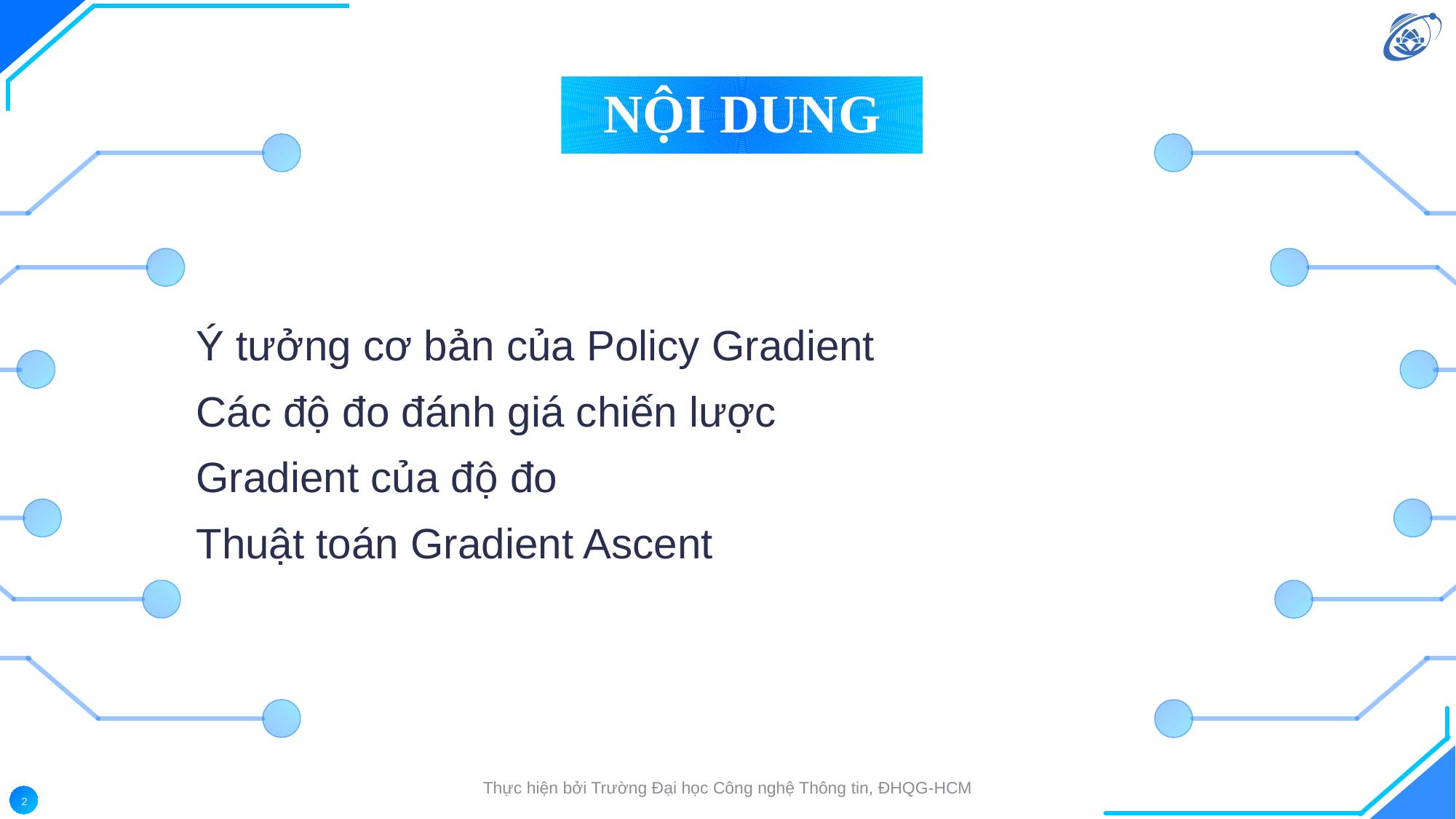

NỘI DUNG
Ý tưởng cơ bản của Policy Gradient
Các độ đo đánh giá chiến lược
Gradient của độ đo
Thuật toán Gradient Ascent
Thực hiện bởi Trường Đại học Công nghệ Thông tin, ĐHQG-HCM
2